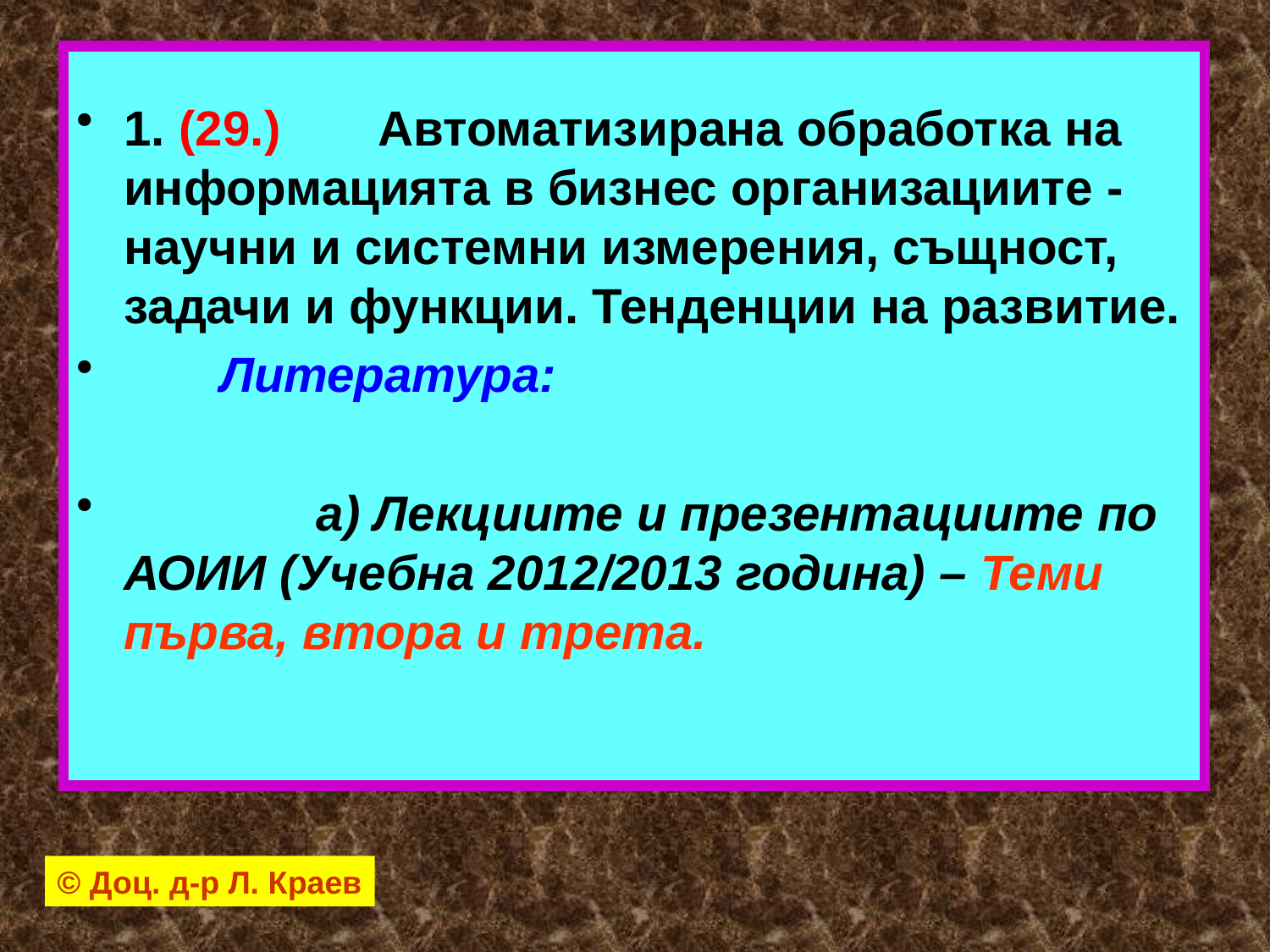

1. (29.)	Автоматизирана обработка на информацията в бизнес организациите - научни и системни измерения, същност, задачи и функции. Тенденции на развитие.
       Литература:

              а) Лекциите и презентациите по АОИИ (Учебна 2012/2013 година) – Теми  първа, втора и трета.
© Доц. д-р Л. Краев